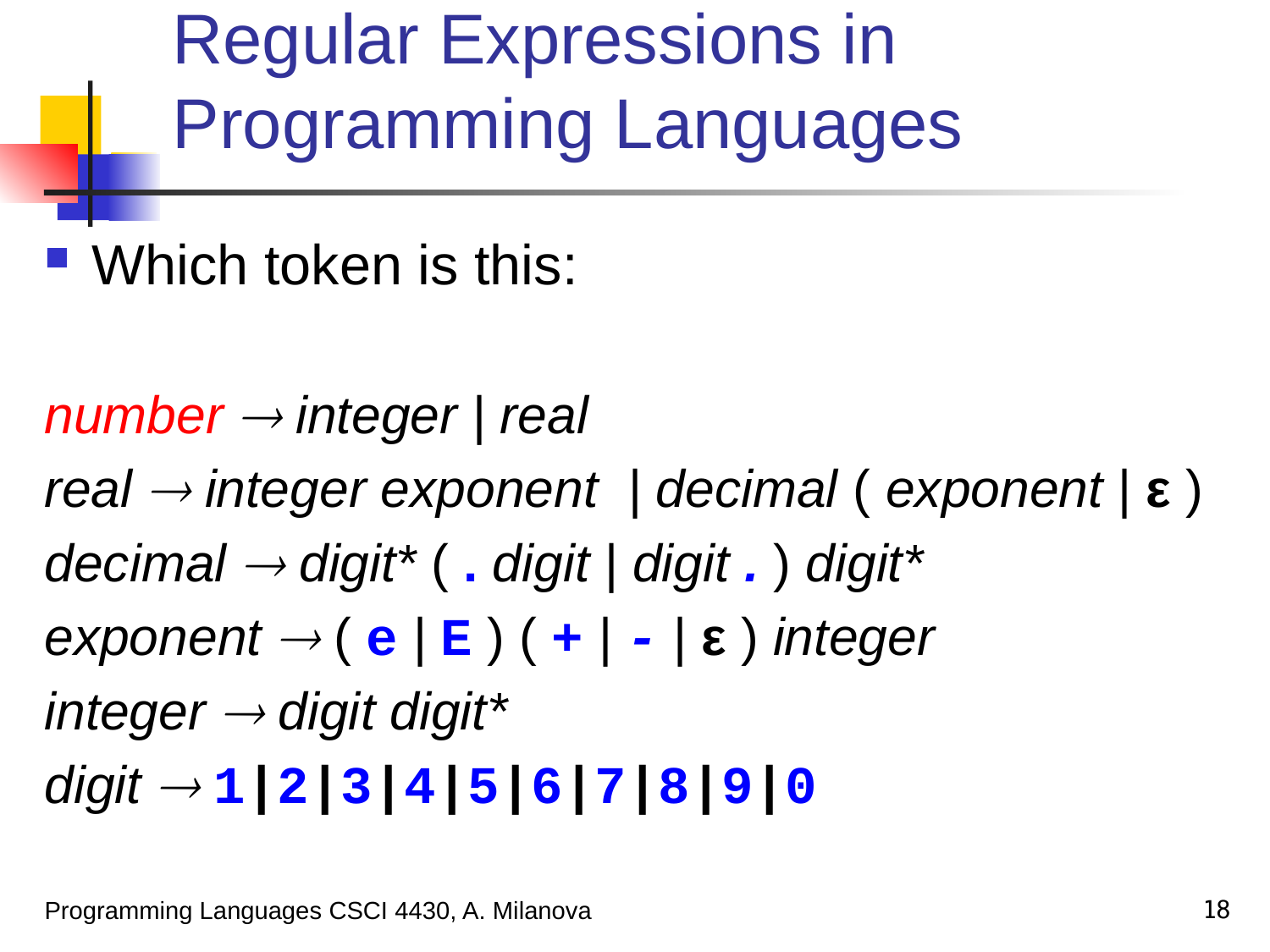

# Regular Expressions in Programming Languages
Which token is this:

number → integer | real
real → integer exponent  | decimal ( exponent | ε )
decimal → digit* ( . digit | digit . ) digit*
exponent → ( e | E ) ( + | - | ε ) integer
integer → digit digit*
digit → 1|2|3|4|5|6|7|8|9|0
18
Programming Languages CSCI 4430, A. Milanova